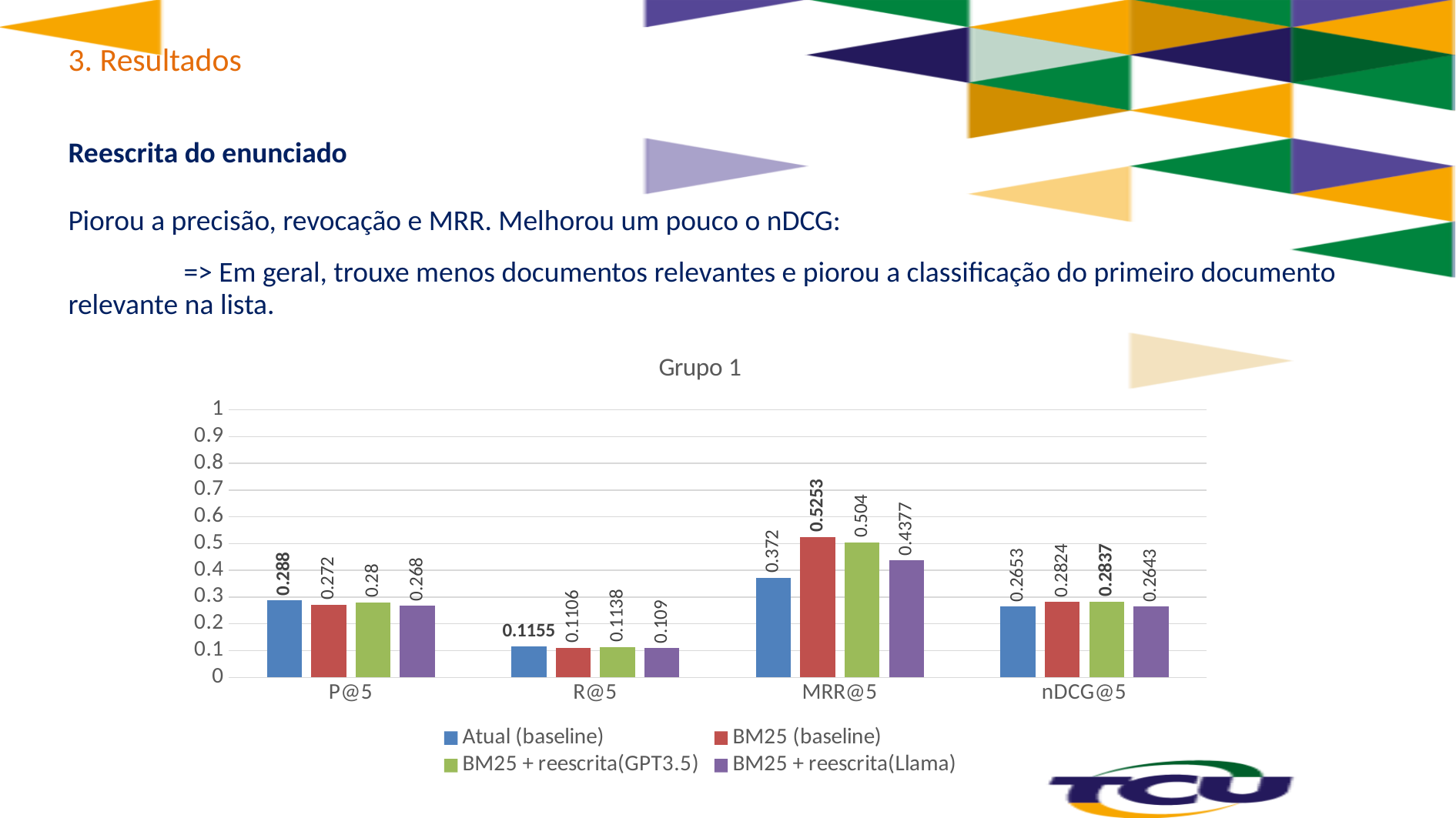

# 3. Resultados
Reescrita do enunciado
Piorou a precisão, revocação e MRR. Melhorou um pouco o nDCG:
	=> Em geral, trouxe menos documentos relevantes e piorou a classificação do primeiro documento relevante na lista.

### Chart: Grupo 1

| Category | Atual (baseline) | BM25 (baseline) | BM25 + reescrita(GPT3.5) | BM25 + reescrita(Llama) |
|---|---|---|---|---|
| P@5 | 0.288 | 0.272 | 0.28 | 0.268 |
| R@5 | 0.1155 | 0.1106 | 0.1138 | 0.109 |
| MRR@5 | 0.372 | 0.5253 | 0.504 | 0.4377 |
| nDCG@5 | 0.2653 | 0.2824 | 0.2837 | 0.2643 |